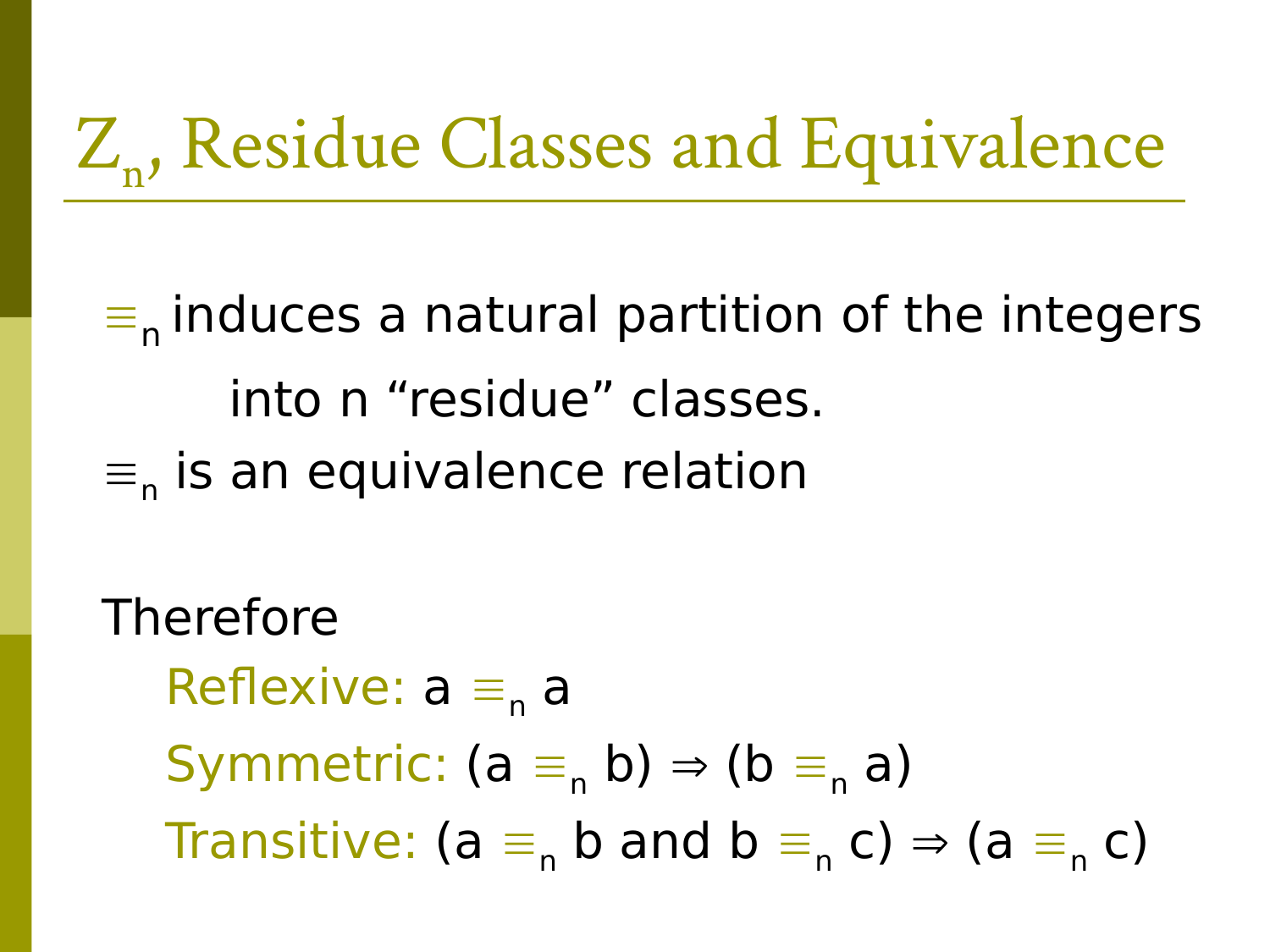

Zn, Residue Classes and Equivalence
≡n induces a natural partition of the integers 	into n “residue” classes.
≡n is an equivalence relation

Therefore
	Reflexive: a ≡n a
	Symmetric: (a ≡n b) ⇒ (b ≡n a)
	Transitive: (a ≡n b and b ≡n c) ⇒ (a ≡n c)